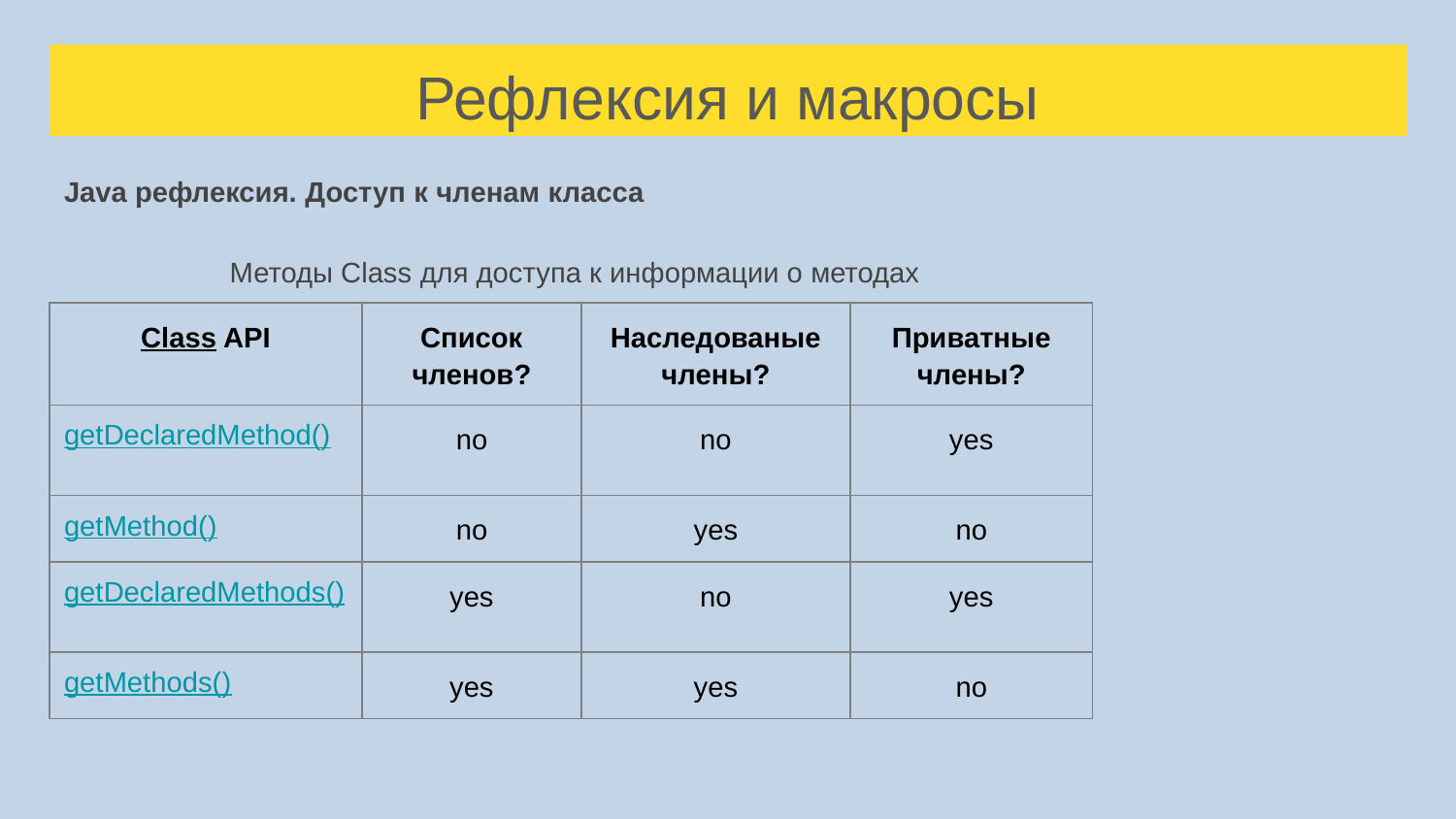

# Рефлексия и макросы
Java рефлексия. Доступ к членам класса

Методы Class для доступа к информации о методах
| Class API | Список членов? | Наследованые члены? | Приватные члены? |
| --- | --- | --- | --- |
| getDeclaredMethod() | no | no | yes |
| getMethod() | no | yes | no |
| getDeclaredMethods() | yes | no | yes |
| getMethods() | yes | yes | no |